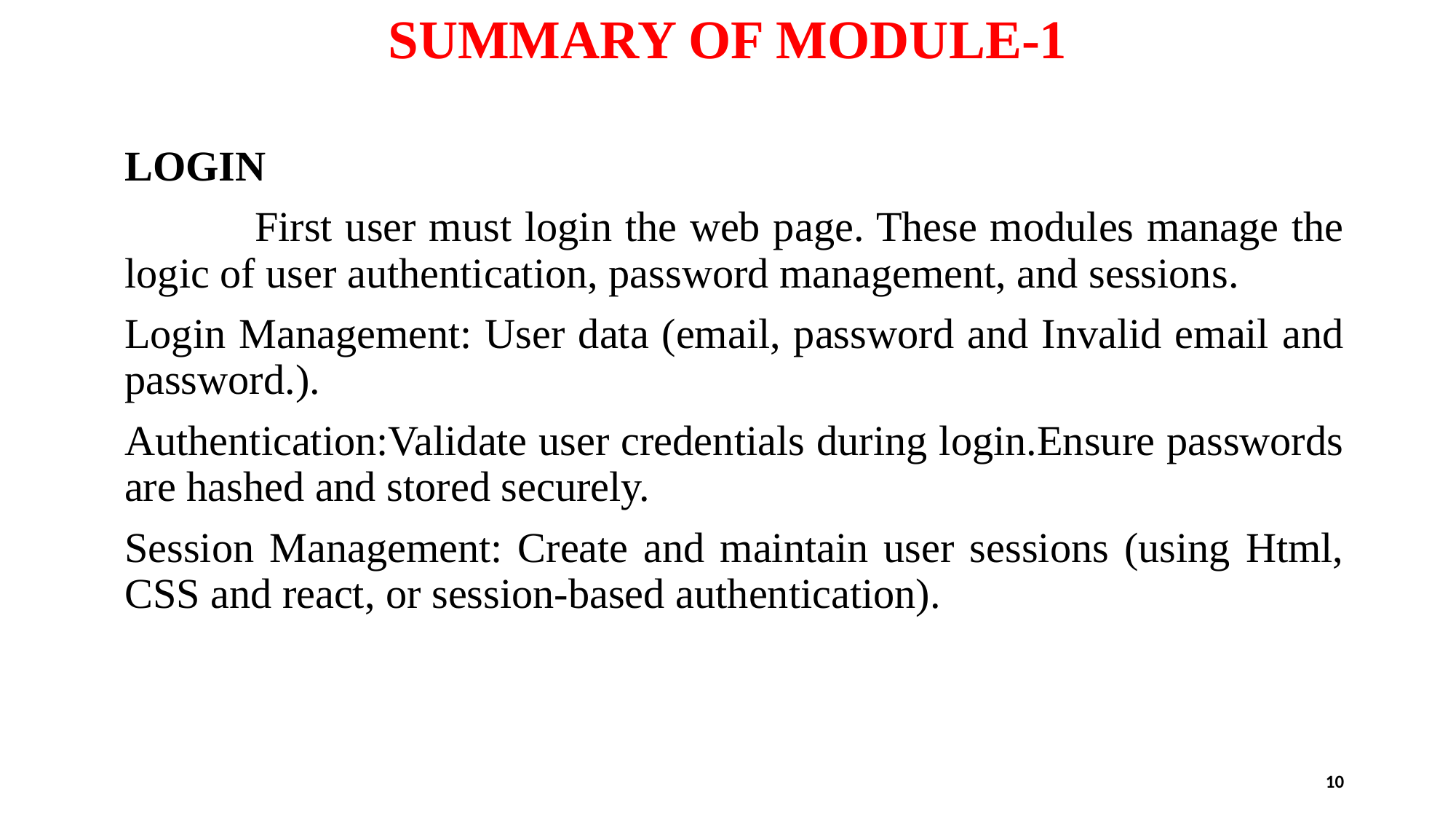

# SUMMARY OF MODULE-1
LOGIN
          First user must login the web page. These modules manage the logic of user authentication, password management, and sessions.
Login Management: User data (email, password and Invalid email and password.).
Authentication:Validate user credentials during login.Ensure passwords are hashed and stored securely.
Session Management: Create and maintain user sessions (using Html, CSS and react, or session-based authentication).
10